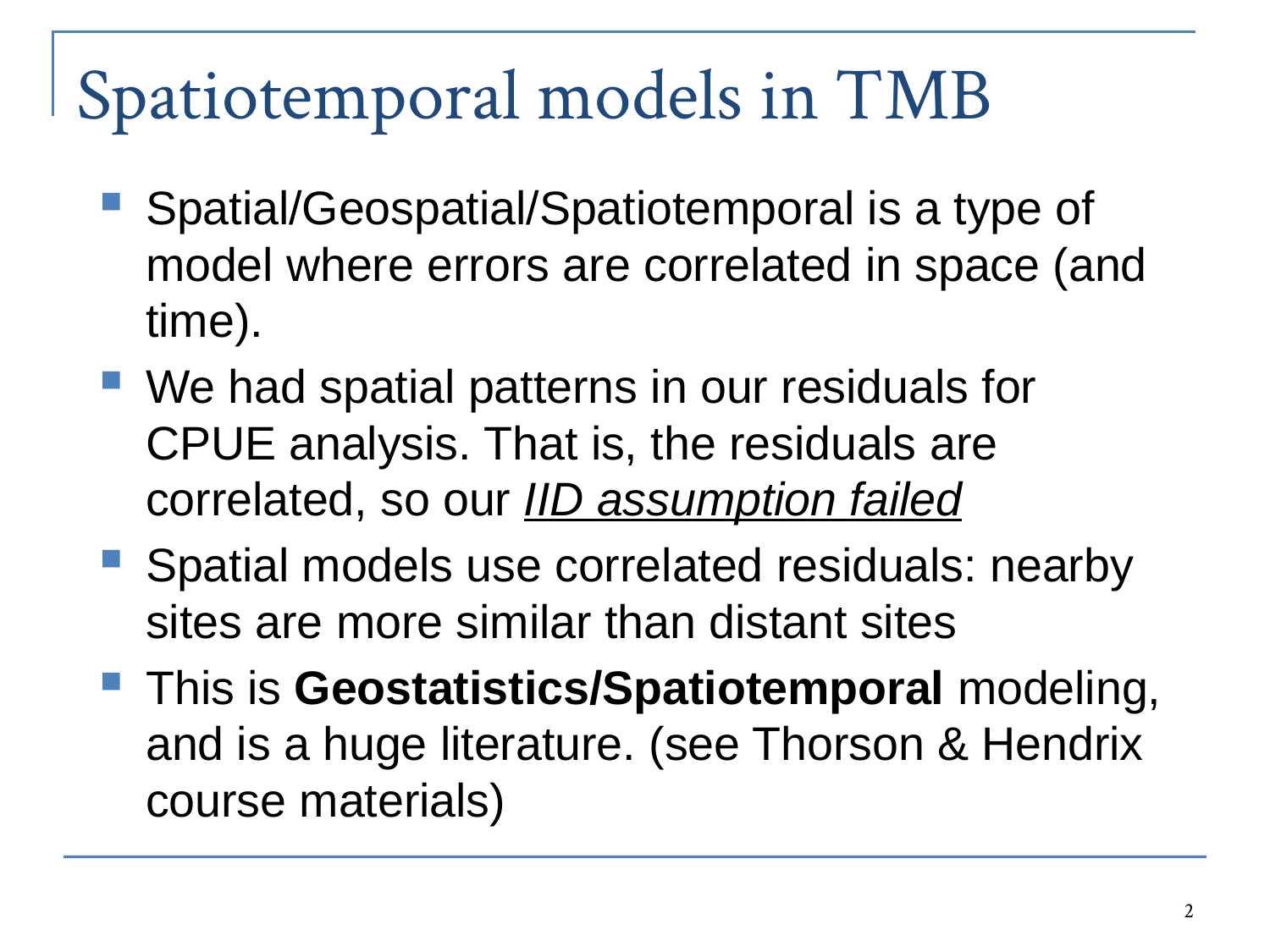

# Spatiotemporal models in TMB
Spatial/Geospatial/Spatiotemporal is a type of model where errors are correlated in space (and time).
We had spatial patterns in our residuals for CPUE analysis. That is, the residuals are correlated, so our IID assumption failed
Spatial models use correlated residuals: nearby sites are more similar than distant sites
This is Geostatistics/Spatiotemporal modeling, and is a huge literature. (see Thorson & Hendrix course materials)
2